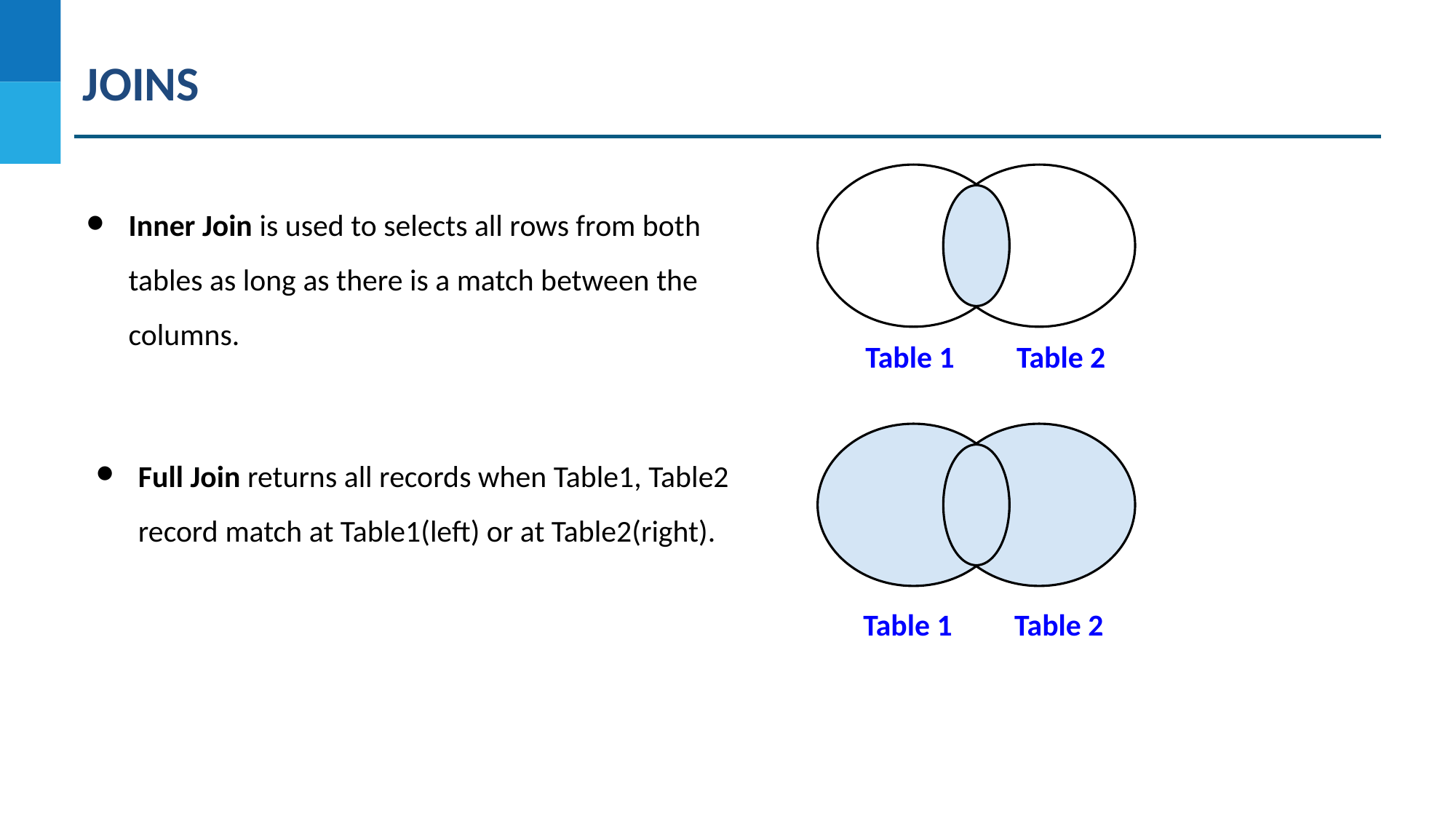

JOINS

Inner Join is used to selects all rows from both tables as long as there is a match between the columns.

   Table 1         Table 2

Full Join returns all records when Table1, Table2 record match at Table1(left) or at Table2(right).

   Table 1         Table 2